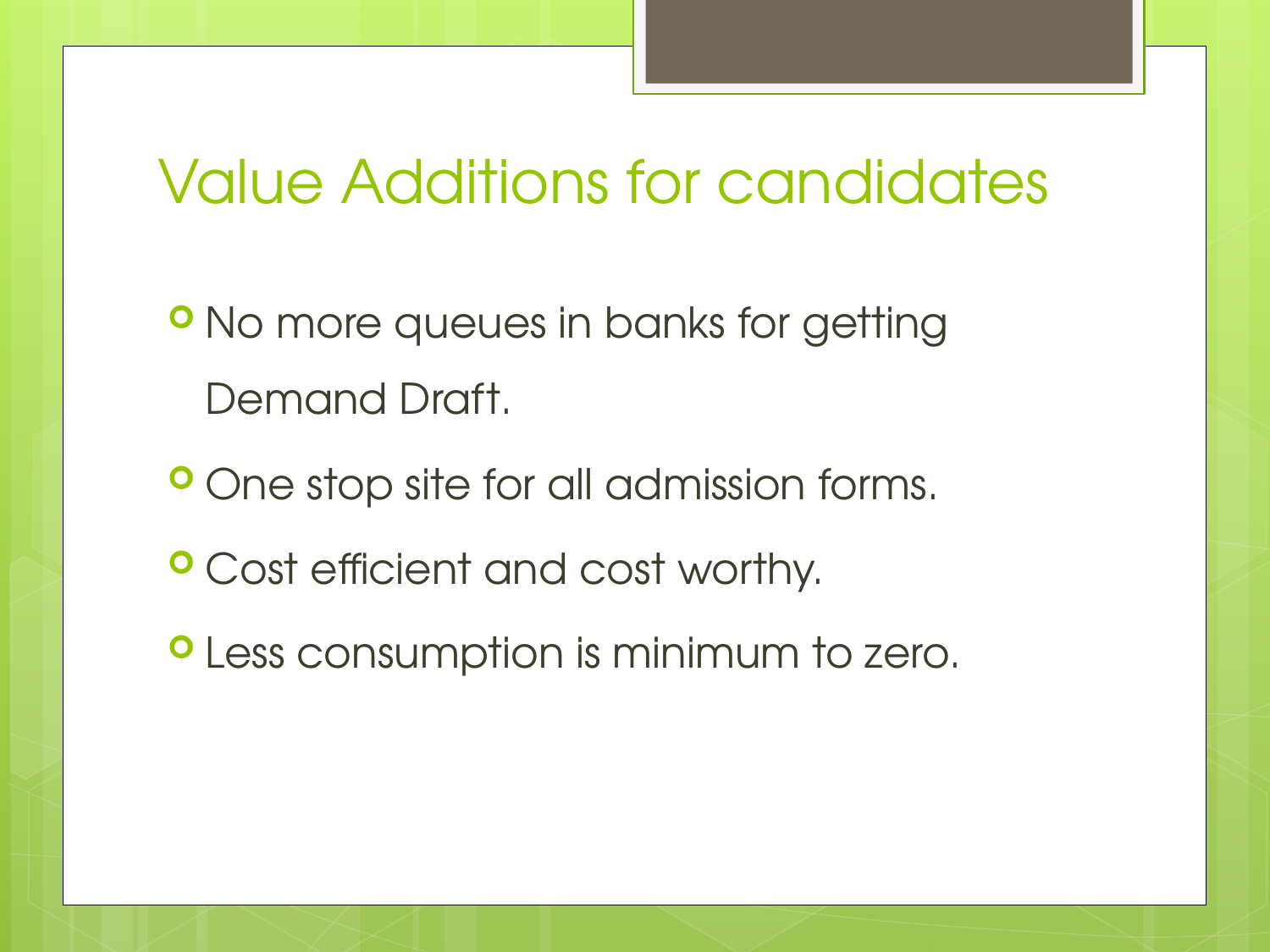

# Value Additions for candidates
No more queues in banks for getting Demand Draft.
One stop site for all admission forms.
Cost efficient and cost worthy.
Less consumption is minimum to zero.